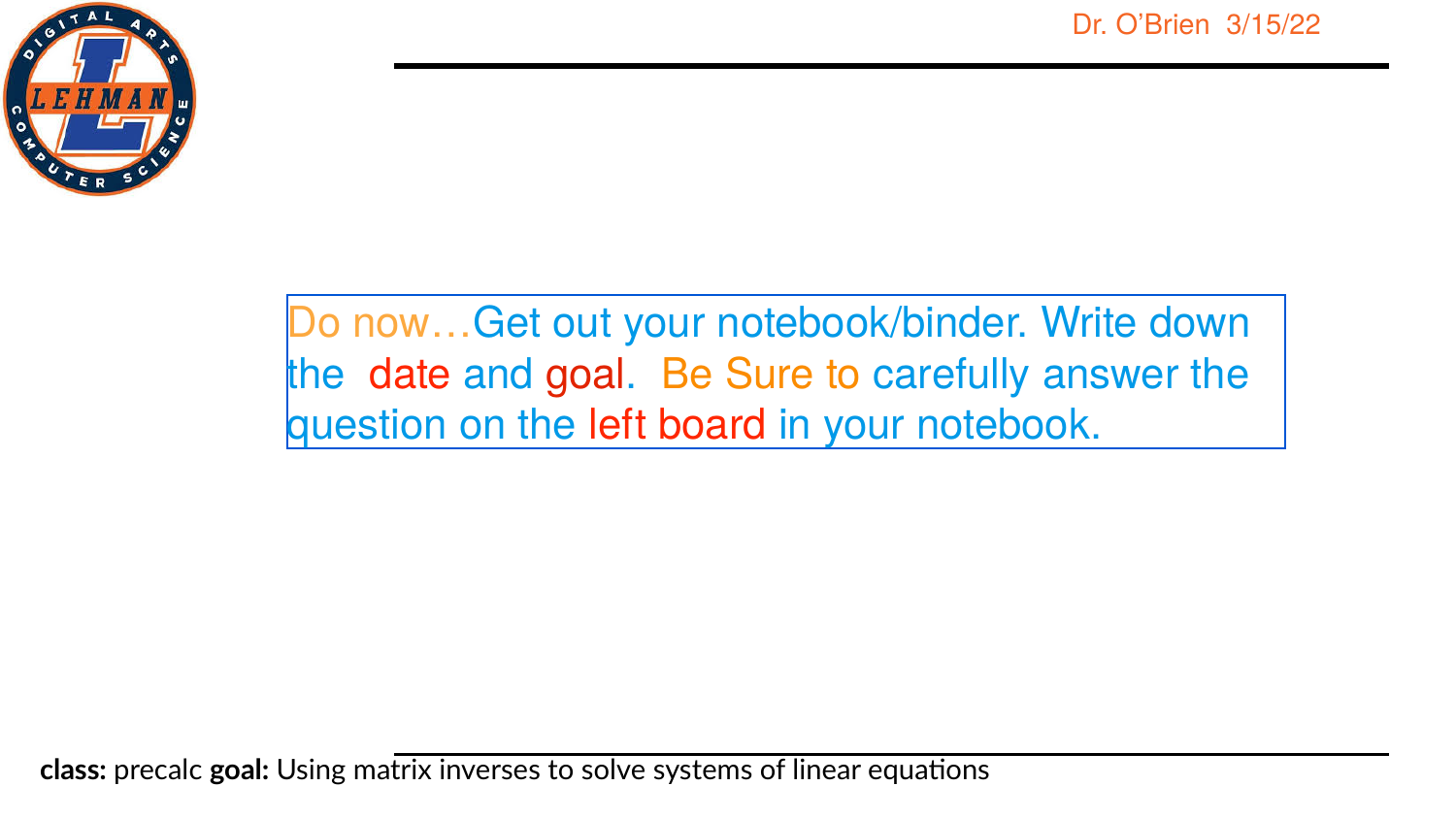

Do now…Get out your notebook/binder. Write down the  date and goal.  Be Sure to carefully answer the question on the left board in your notebook.